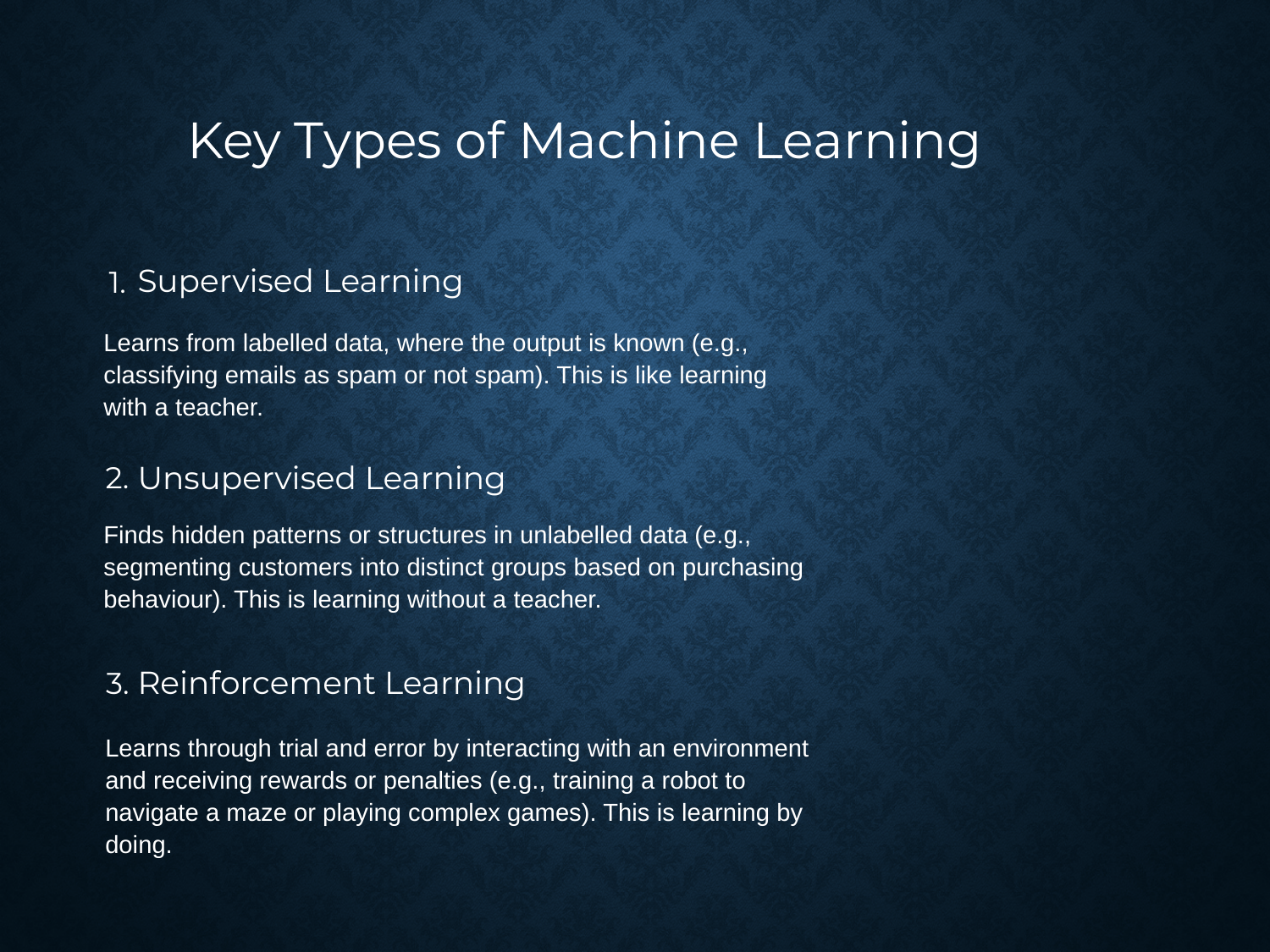

Key Types of Machine Learning
Supervised Learning
1.
Learns from labelled data, where the output is known (e.g., classifying emails as spam or not spam). This is like learning with a teacher.
2.
Unsupervised Learning
Finds hidden patterns or structures in unlabelled data (e.g., segmenting customers into distinct groups based on purchasing behaviour). This is learning without a teacher.
Reinforcement Learning
3.
Learns through trial and error by interacting with an environment and receiving rewards or penalties (e.g., training a robot to navigate a maze or playing complex games). This is learning by doing.